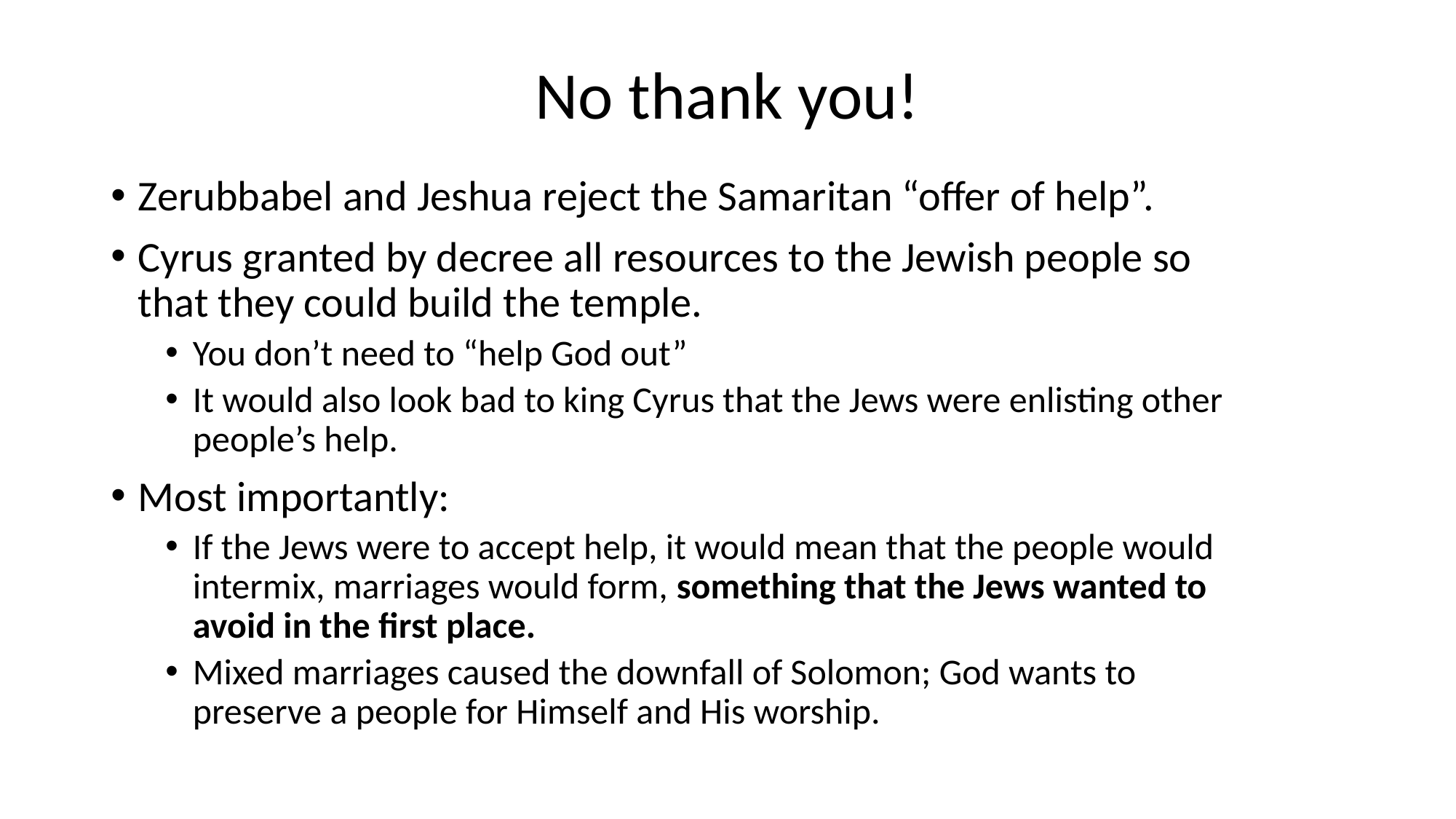

# No thank you!
Zerubbabel and Jeshua reject the Samaritan “offer of help”.
Cyrus granted by decree all resources to the Jewish people so that they could build the temple.
You don’t need to “help God out”
It would also look bad to king Cyrus that the Jews were enlisting other people’s help.
Most importantly:
If the Jews were to accept help, it would mean that the people would intermix, marriages would form, something that the Jews wanted to avoid in the first place.
Mixed marriages caused the downfall of Solomon; God wants to preserve a people for Himself and His worship.